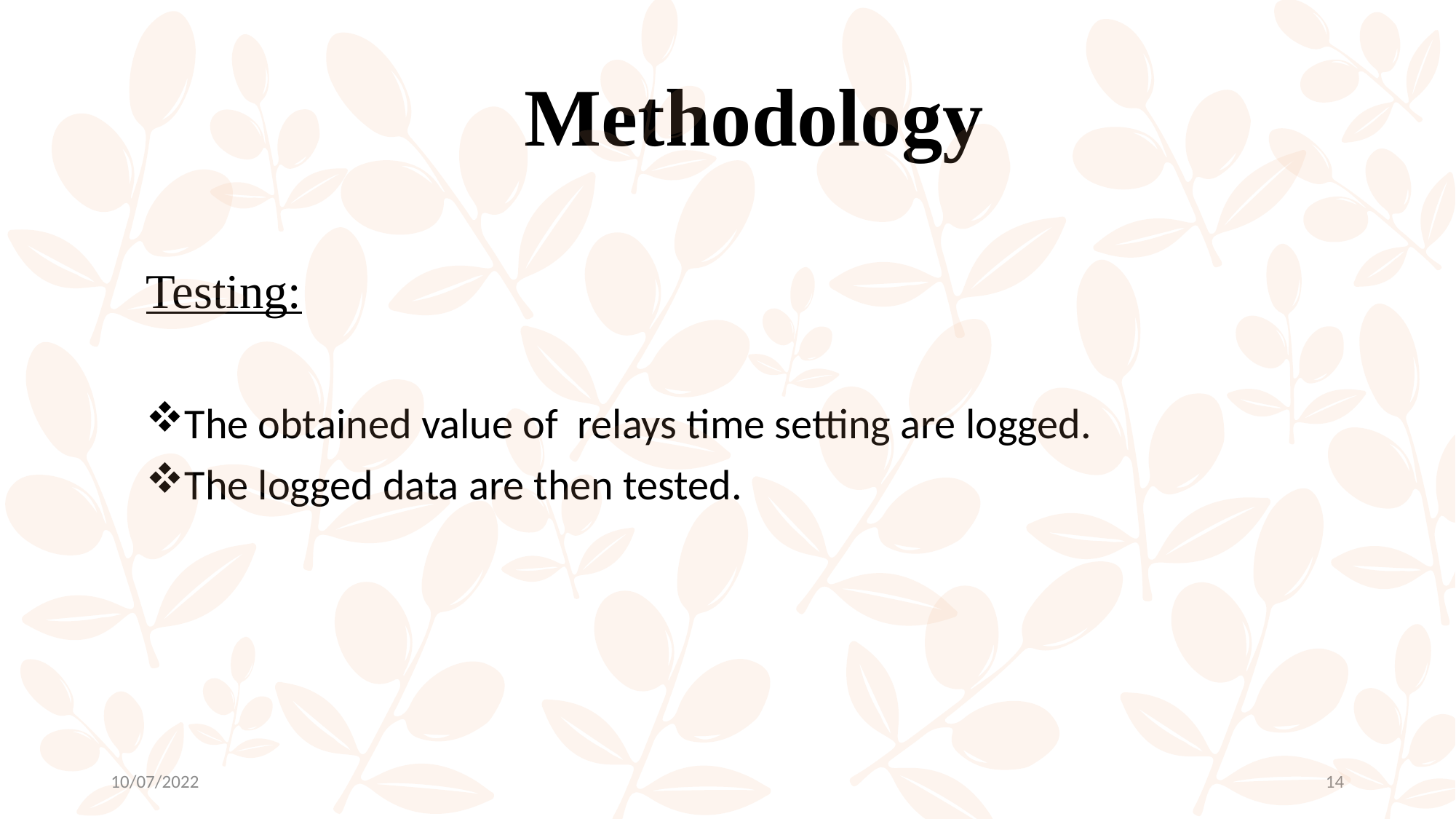

# Methodology

Testing:

The obtained value of  relays time setting are logged.
The logged data are then tested.

10/07/2022
14